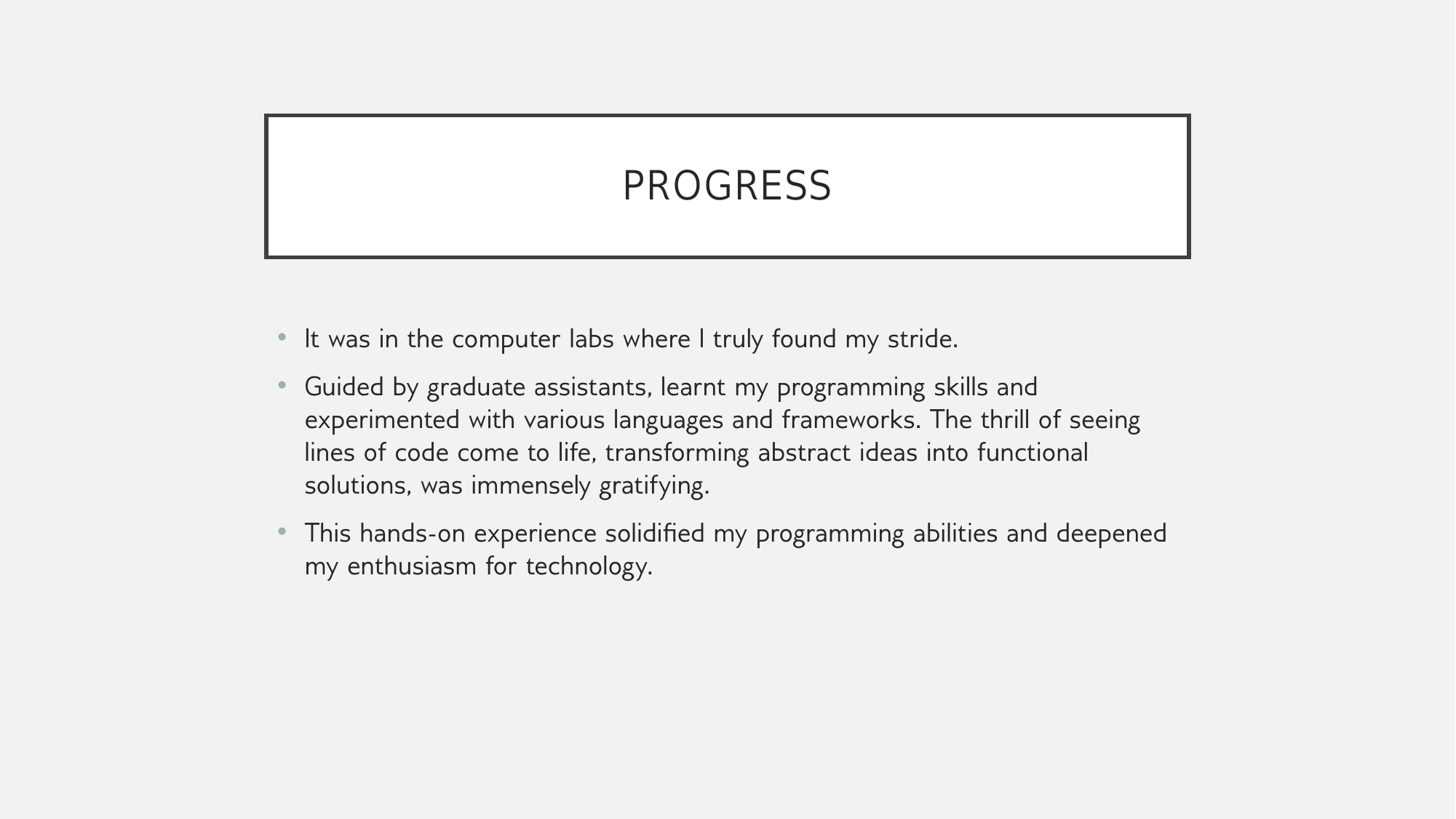

# Progress
It was in the computer labs where I truly found my stride.
Guided by graduate assistants, learnt my programming skills and experimented with various languages and frameworks. The thrill of seeing lines of code come to life, transforming abstract ideas into functional solutions, was immensely gratifying.
This hands-on experience solidified my programming abilities and deepened my enthusiasm for technology.